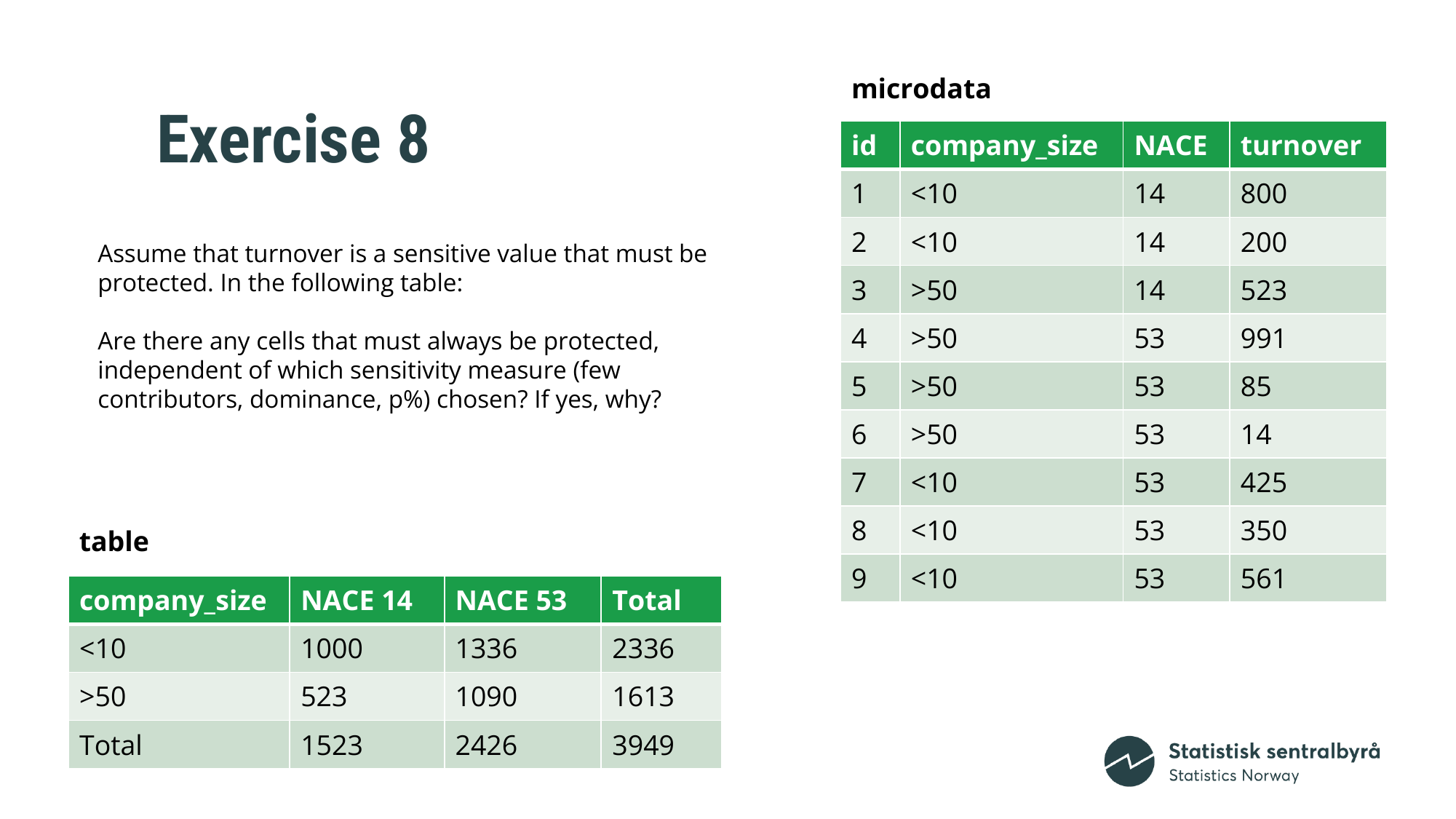

# Exercise 8
microdata
| id | company\_size | NACE | turnover |
| --- | --- | --- | --- |
| 1 | <10 | 14 | 800 |
| 2 | <10 | 14 | 200 |
| 3 | >50 | 14 | 523 |
| 4 | >50 | 53 | 991 |
| 5 | >50 | 53 | 85 |
| 6 | >50 | 53 | 14 |
| 7 | <10 | 53 | 425 |
| 8 | <10 | 53 | 350 |
| 9 | <10 | 53 | 561 |
Assume that turnover is a sensitive value that must be protected. In the following table:

Are there any cells that must always be protected, independent of which sensitivity measure (few contributors, dominance, p%) chosen? If yes, why?
table
| company\_size | NACE 14 | NACE 53 | Total |
| --- | --- | --- | --- |
| <10 | 1000 | 1336 | 2336 |
| >50 | 523 | 1090 | 1613 |
| Total | 1523 | 2426 | 3949 |